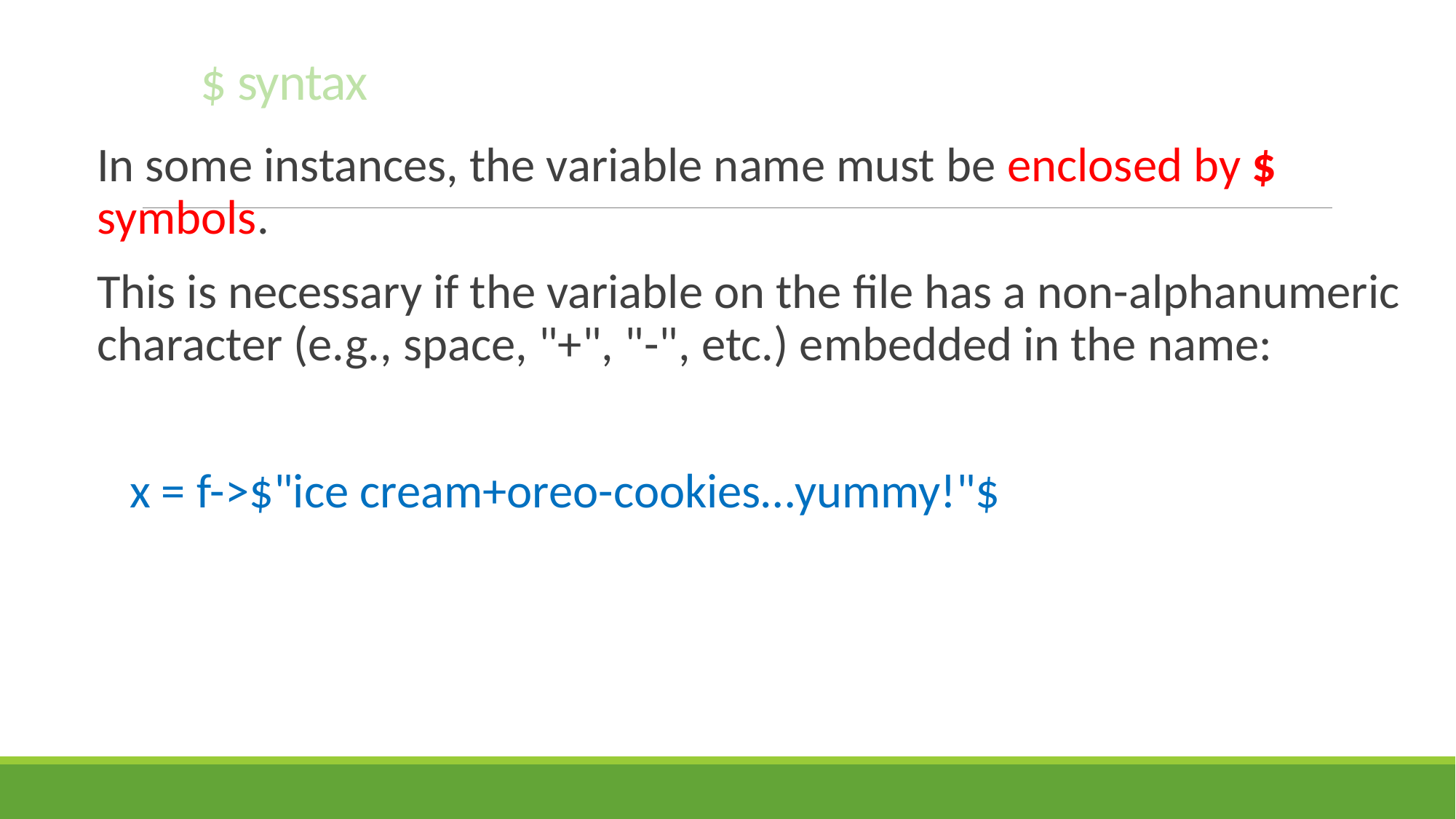

# $ syntax
In some instances, the variable name must be enclosed by $ symbols.
This is necessary if the variable on the file has a non-alphanumeric character (e.g., space, "+", "-", etc.) embedded in the name:

    x = f->$"ice cream+oreo-cookies…yummy!"$